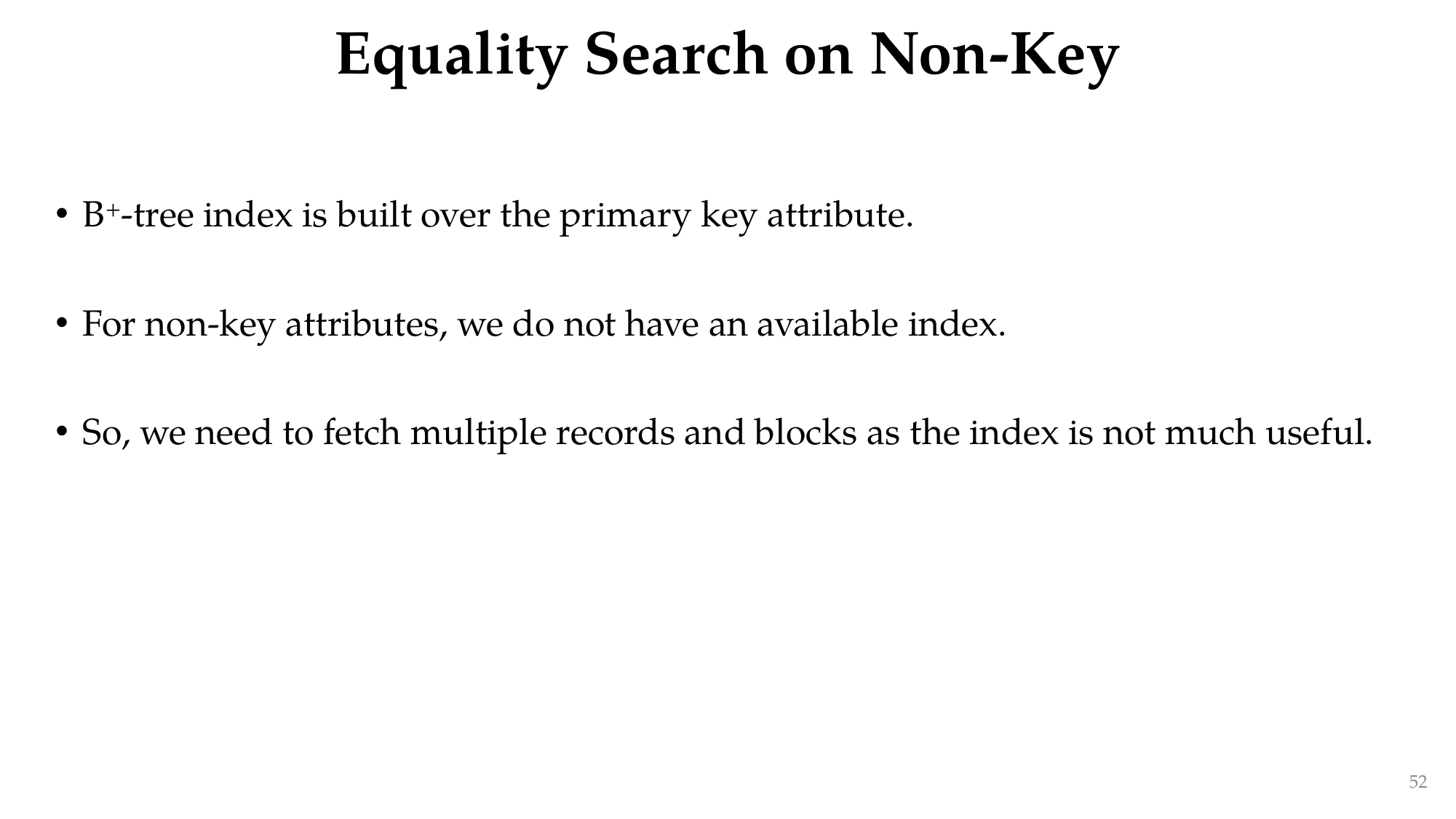

# Equality Search on Non-Key
B+-tree index is built over the primary key attribute.

For non-key attributes, we do not have an available index.

So, we need to fetch multiple records and blocks as the index is not much useful.

52